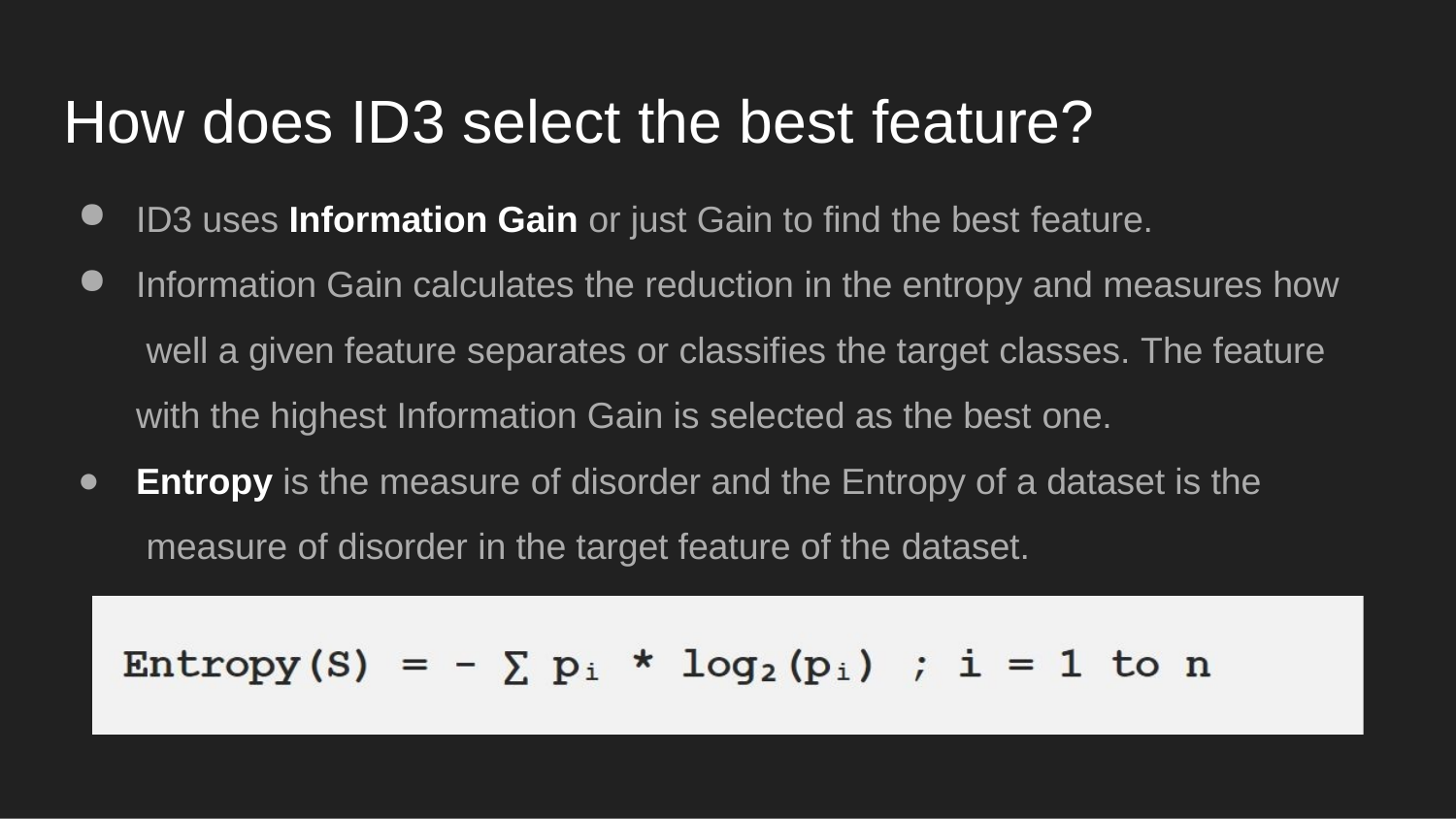

# How does ID3 select the best feature?
ID3 uses Information Gain or just Gain to find the best feature.
Information Gain calculates the reduction in the entropy and measures how  well a given feature separates or classifies the target classes. The feature  with the highest Information Gain is selected as the best one.
Entropy is the measure of disorder and the Entropy of a dataset is the  measure of disorder in the target feature of the dataset.